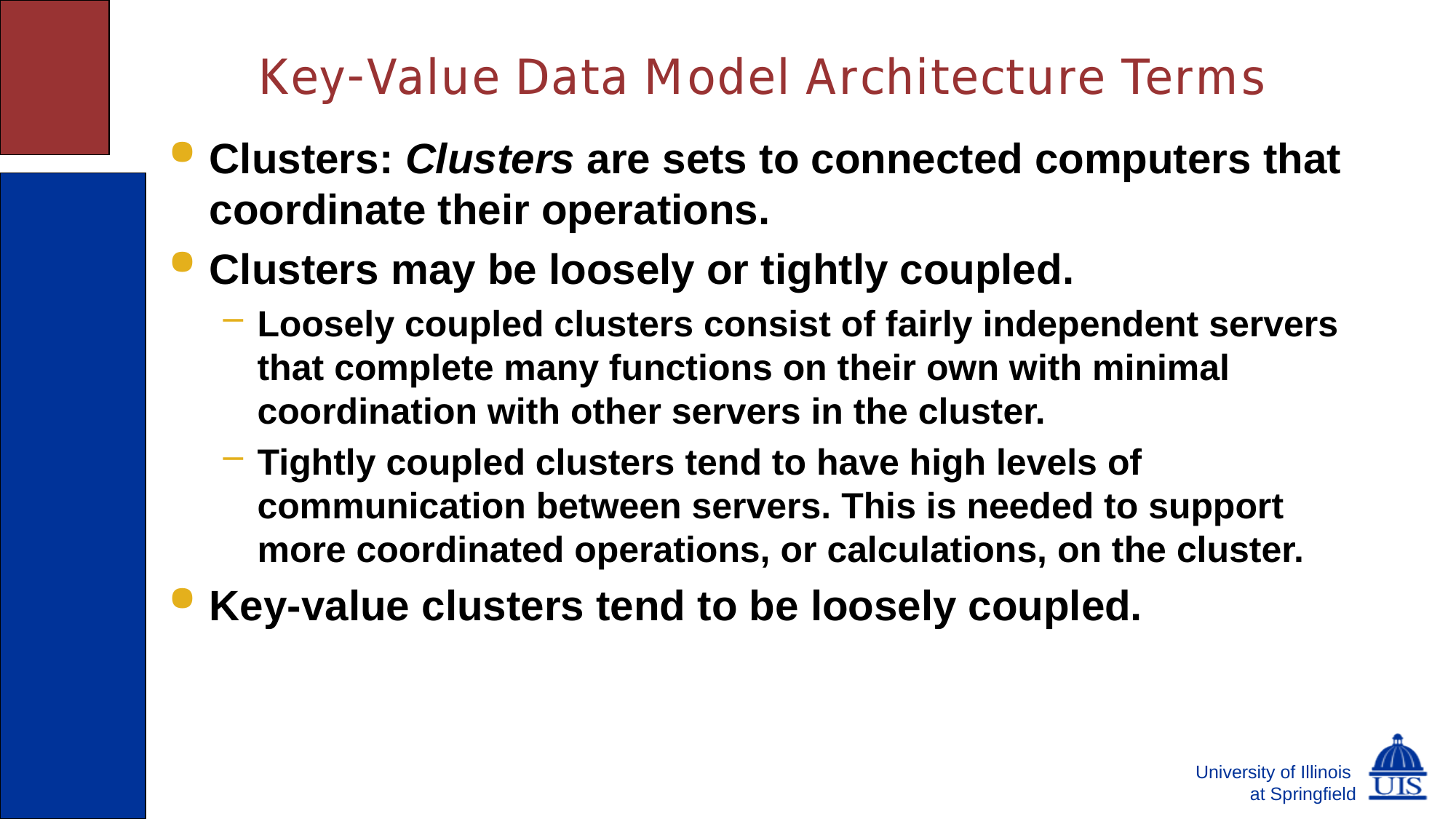

# Key-Value Data Model Architecture Terms
Clusters: Clusters are sets to connected computers that coordinate their operations.
Clusters may be loosely or tightly coupled.
Loosely coupled clusters consist of fairly independent servers that complete many functions on their own with minimal coordination with other servers in the cluster.
Tightly coupled clusters tend to have high levels of communication between servers. This is needed to support more coordinated operations, or calculations, on the cluster.
Key-value clusters tend to be loosely coupled.